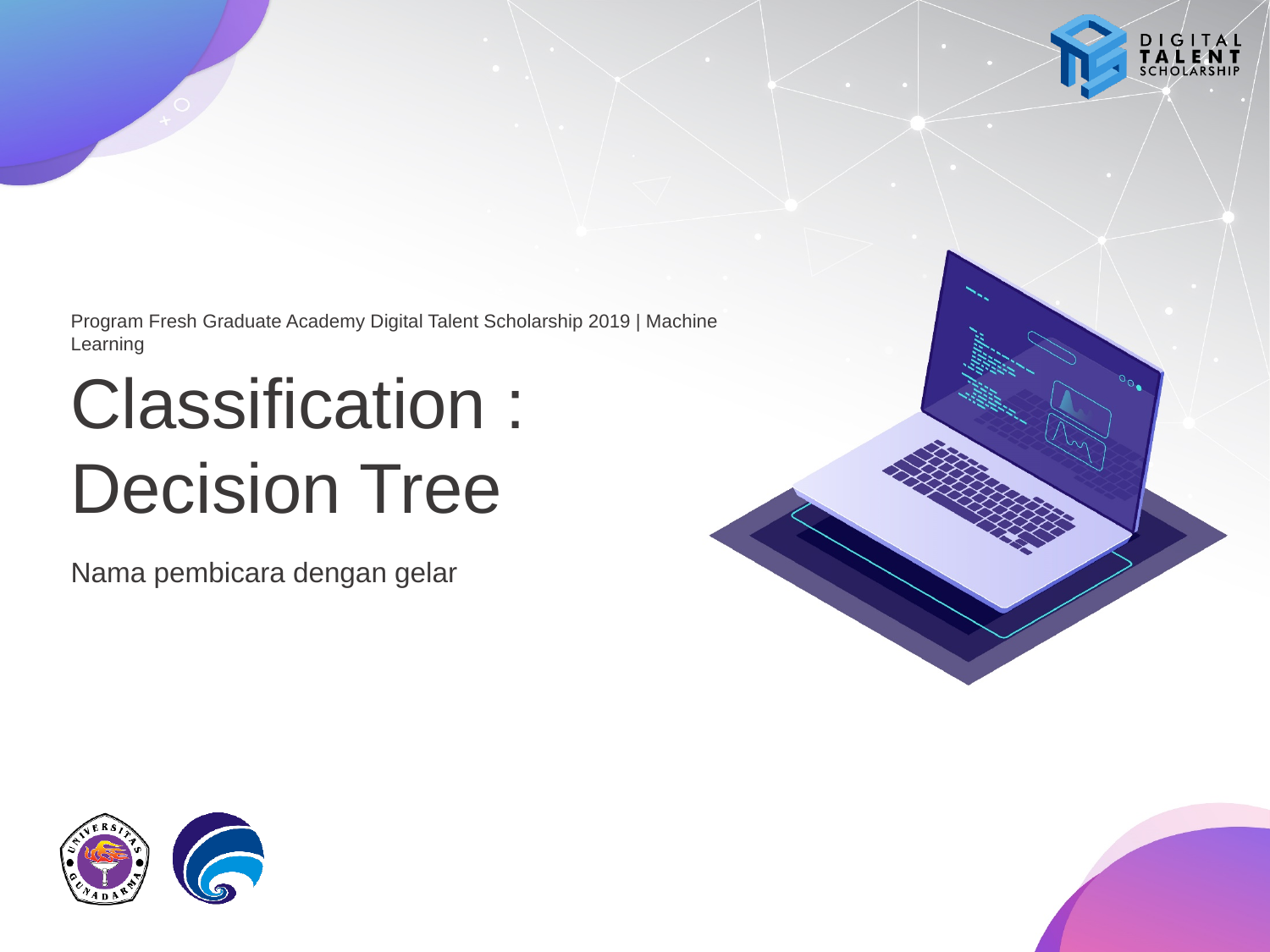

# Classification : Decision Tree
Nama pembicara dengan gelar